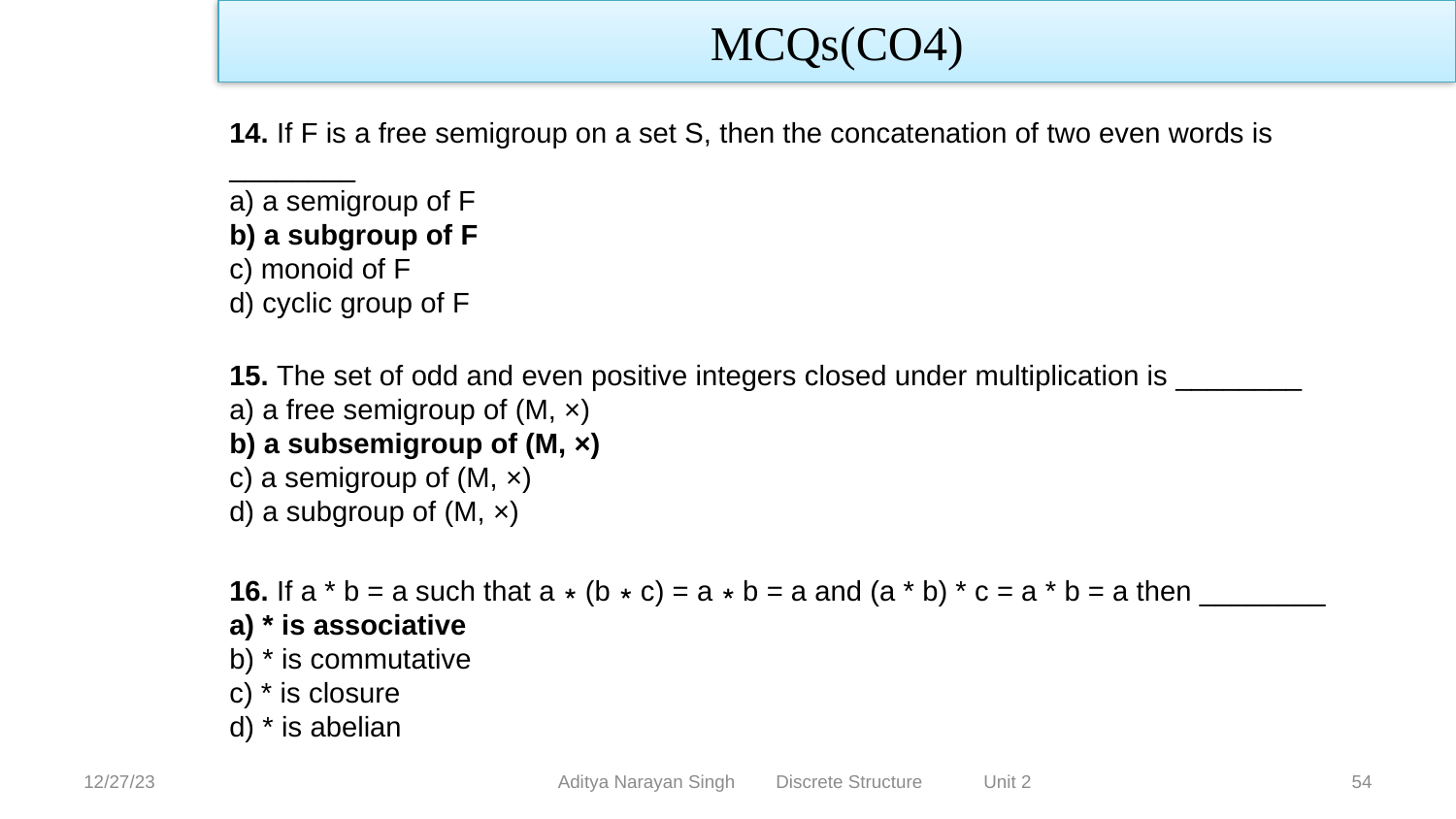

MCQs(CO4)
14. If F is a free semigroup on a set S, then the concatenation of two even words is ________
a) a semigroup of F
b) a subgroup of F
c) monoid of F
d) cyclic group of F
15. The set of odd and even positive integers closed under multiplication is ________
a) a free semigroup of (M, ×)
b) a subsemigroup of (M, ×)
c) a semigroup of (M, ×)
d) a subgroup of (M, ×)

16. If a * b = a such that a ∗ (b ∗ c) = a ∗ b = a and (a * b) * c = a * b = a then ________
a) * is associative
b) * is commutative
c) * is closure
d) * is abelian
Aditya Narayan Singh        Discrete Structure            Unit 2
12/27/23
54